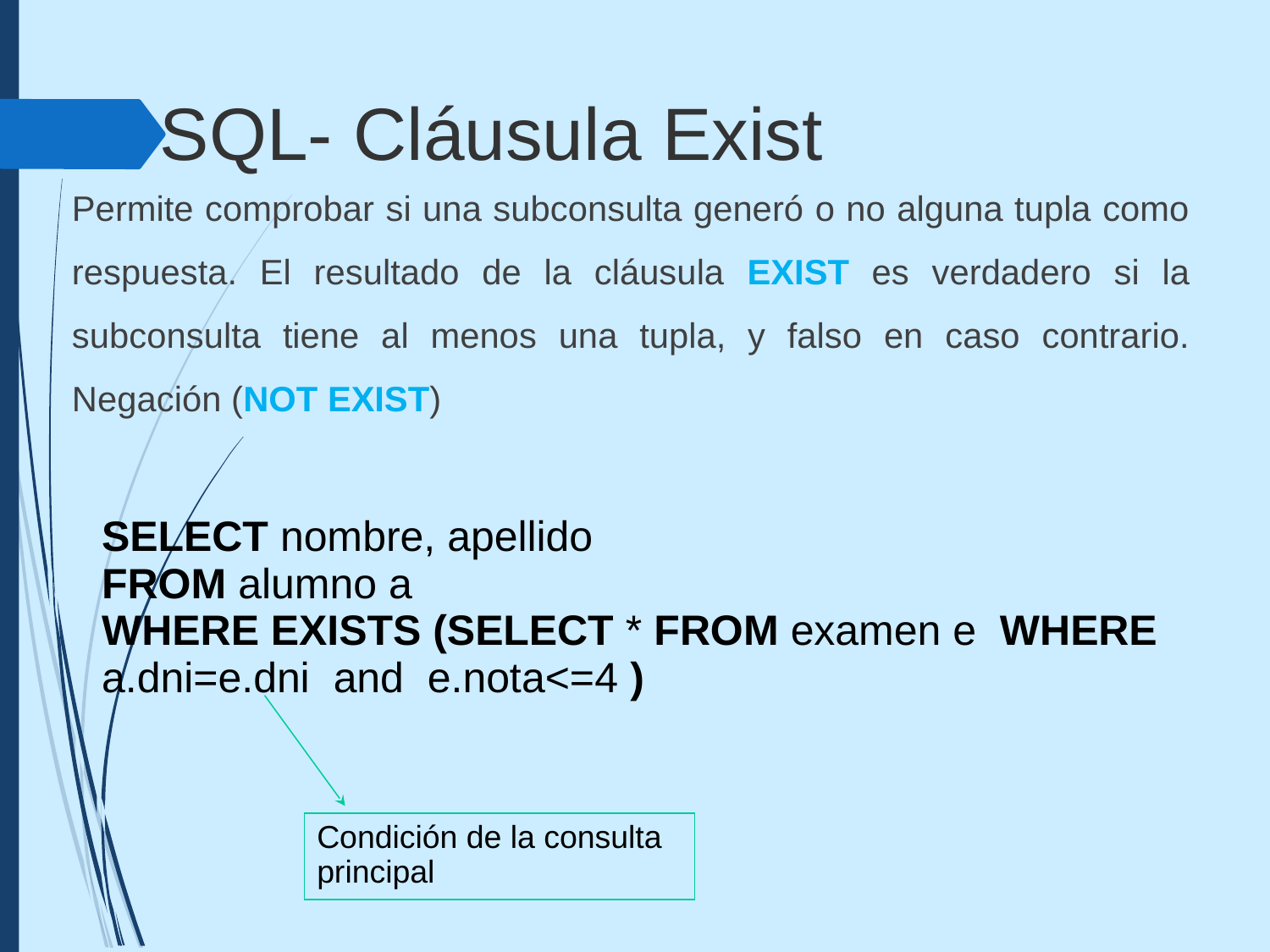

SQL- Cláusula Exist
Permite comprobar si una subconsulta generó o no alguna tupla como respuesta. El resultado de la cláusula EXIST es verdadero si la subconsulta tiene al menos una tupla, y falso en caso contrario. Negación (NOT EXIST)

SELECT nombre, apellido
FROM alumno a
WHERE EXISTS (SELECT * FROM examen e  WHERE a.dni=e.dni  and  e.nota<=4 )

Condición de la consulta principal